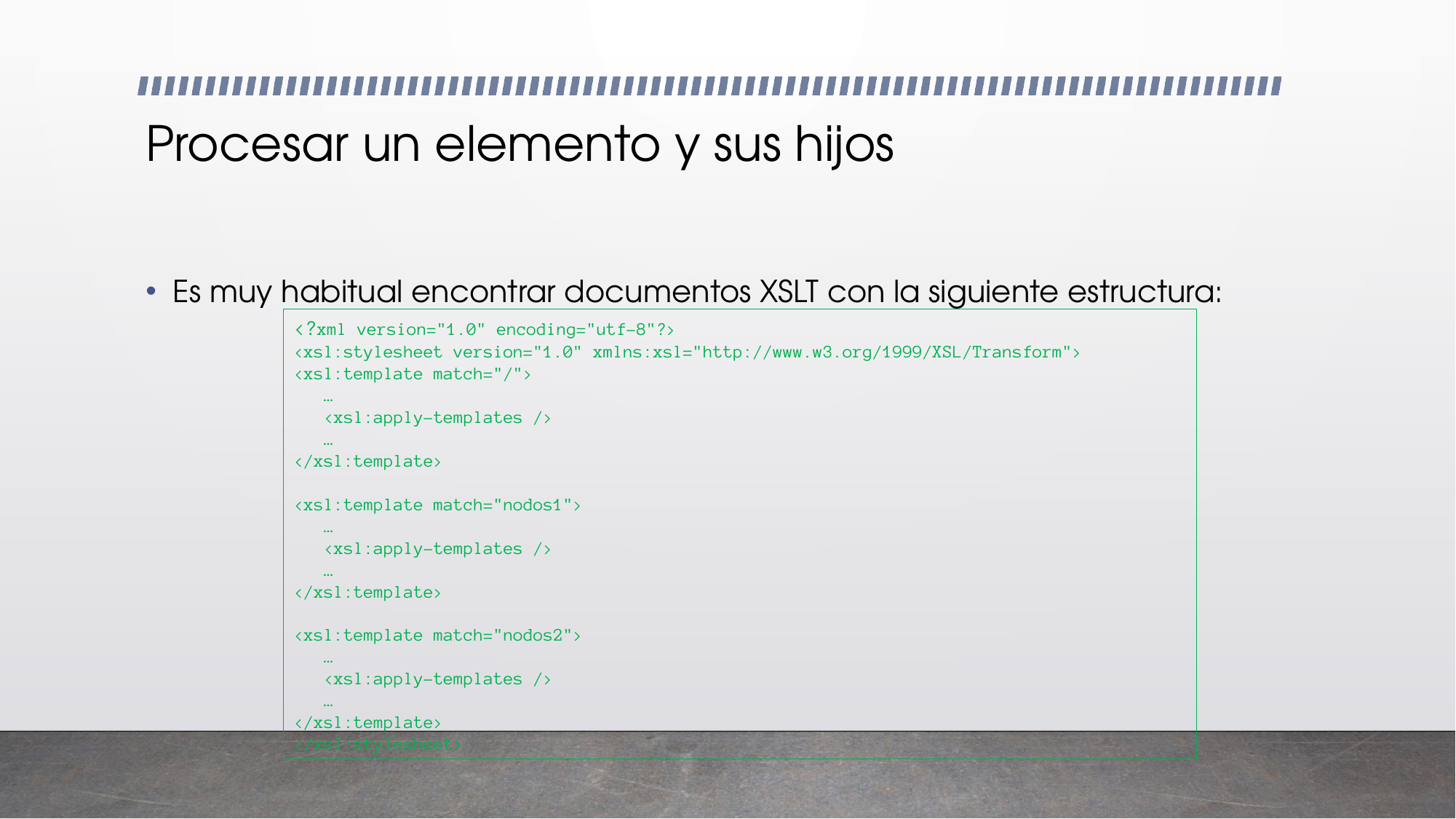

# Procesar un elemento y sus hijos
Es muy habitual encontrar documentos XSLT con la siguiente estructura:
<?xml version="1.0" encoding="utf-8"?>
<xsl:stylesheet version="1.0" xmlns:xsl="http://www.w3.org/1999/XSL/Transform">
<xsl:template match="/">
   …
   <xsl:apply-templates />
   …
</xsl:template>

<xsl:template match="nodos1">
   …
   <xsl:apply-templates />
   …
</xsl:template>

<xsl:template match="nodos2">
   …
   <xsl:apply-templates />
   …
</xsl:template>
</xsl:stylesheet>